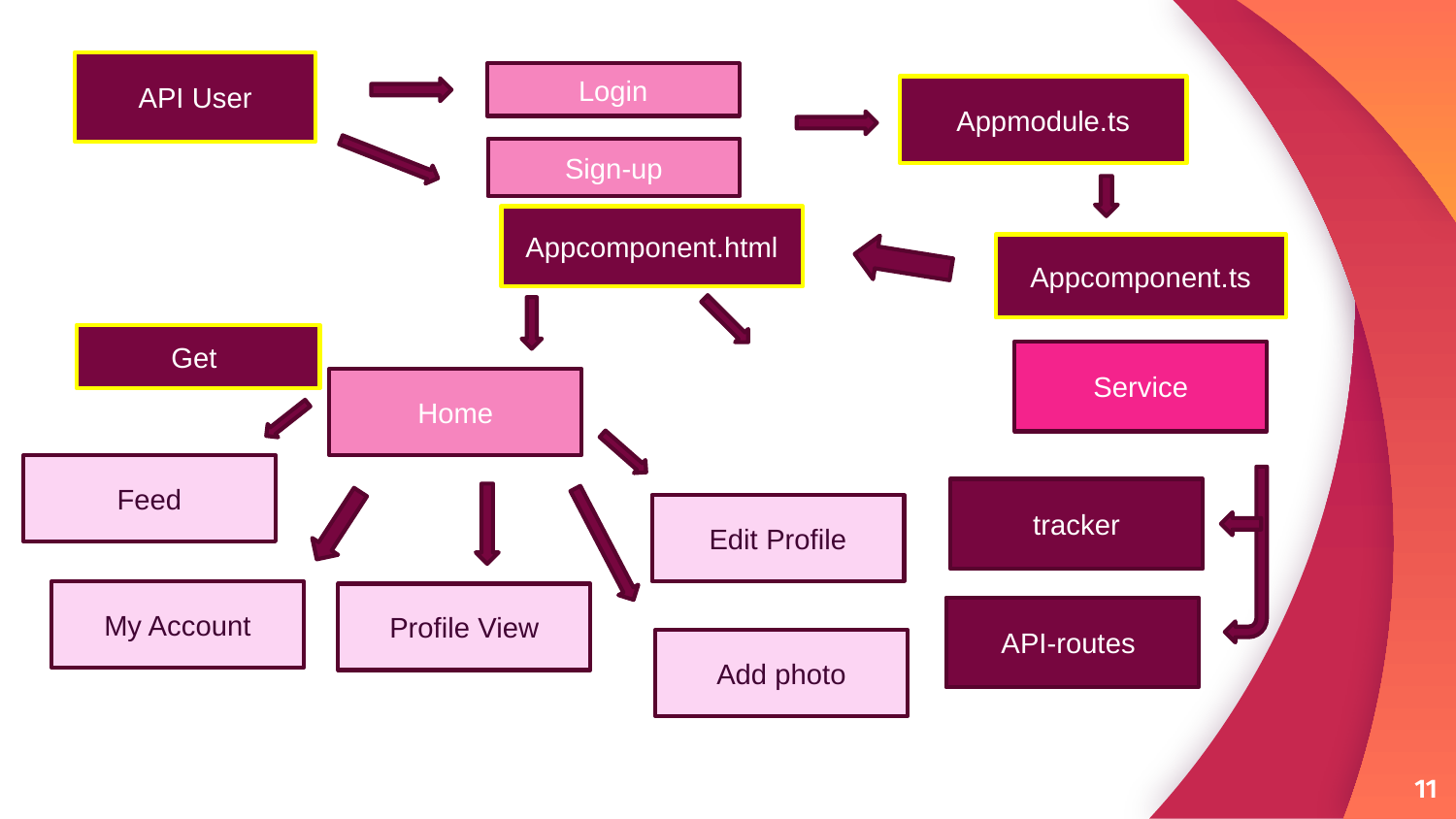

API User
Login
Appmodule.ts

Sign-up

Appcomponent.html
Appcomponent.ts

Get
Service
Home

Feed

tracker
Edit Profile

My Account
Profile View
API-routes
Add photo
11